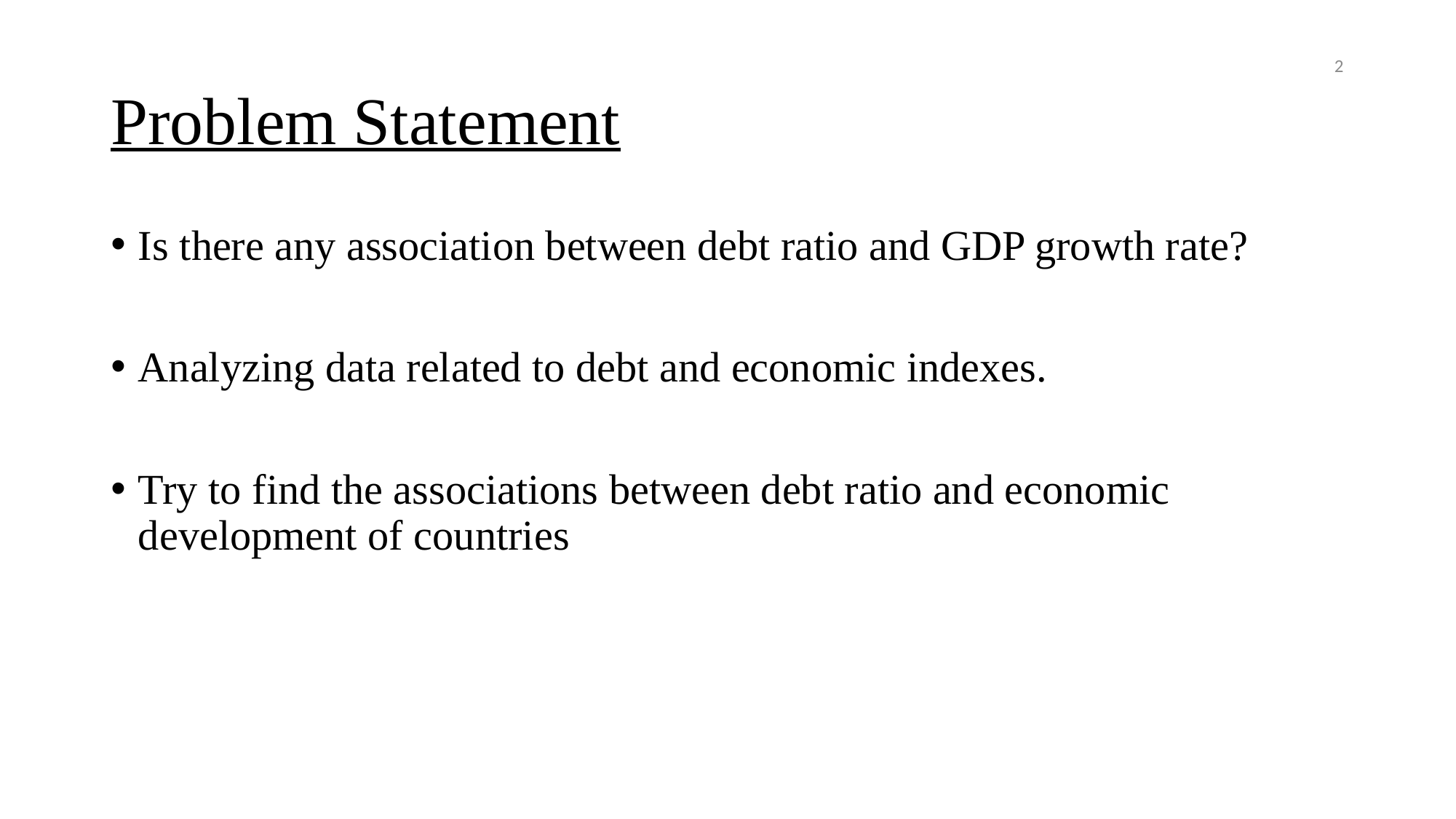

# Problem Statement
2
Is there any association between debt ratio and GDP growth rate?

Analyzing data related to debt and economic indexes.

Try to find the associations between debt ratio and economic development of countries